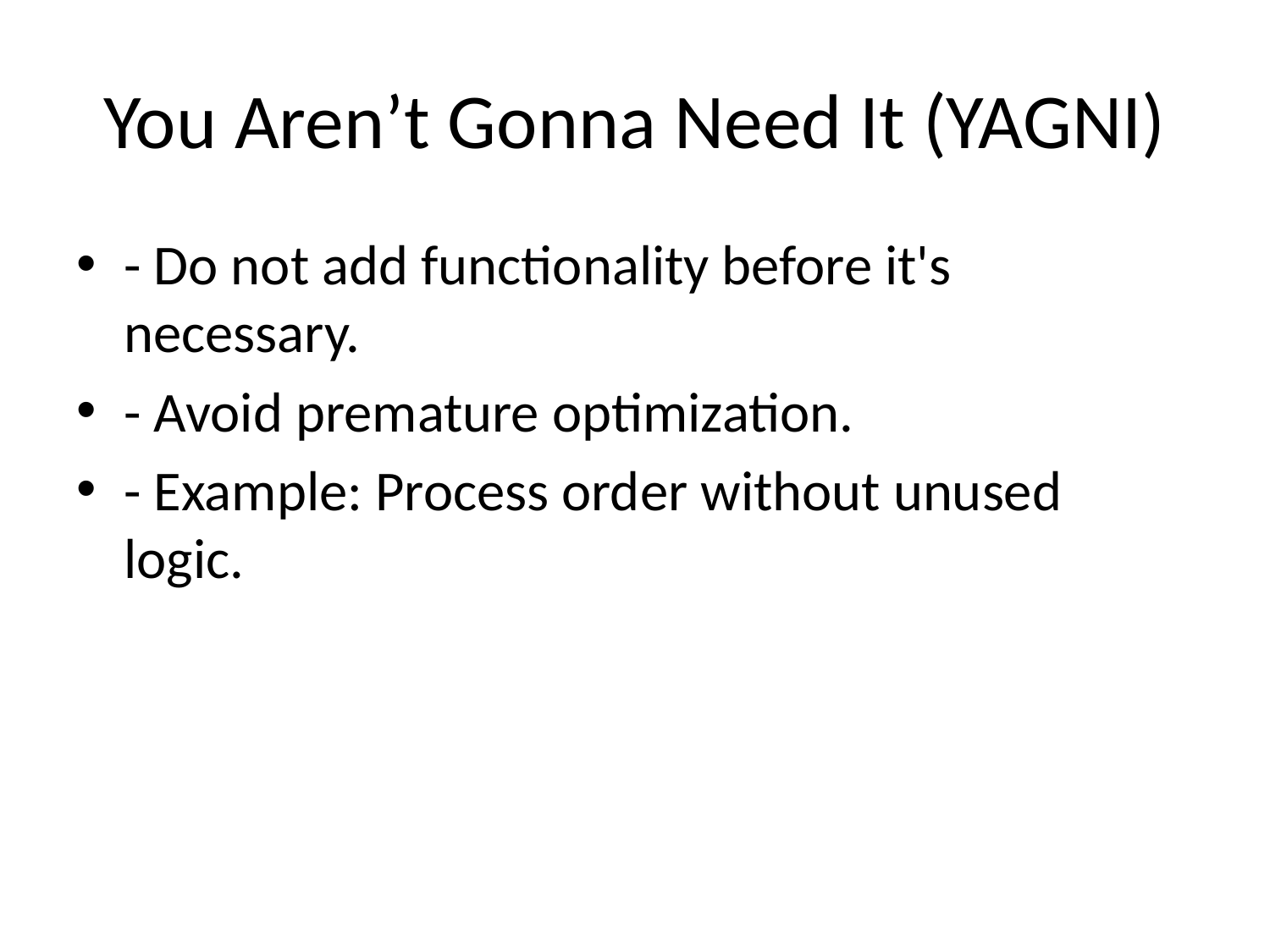

# You Aren’t Gonna Need It (YAGNI)
- Do not add functionality before it's necessary.
- Avoid premature optimization.
- Example: Process order without unused logic.